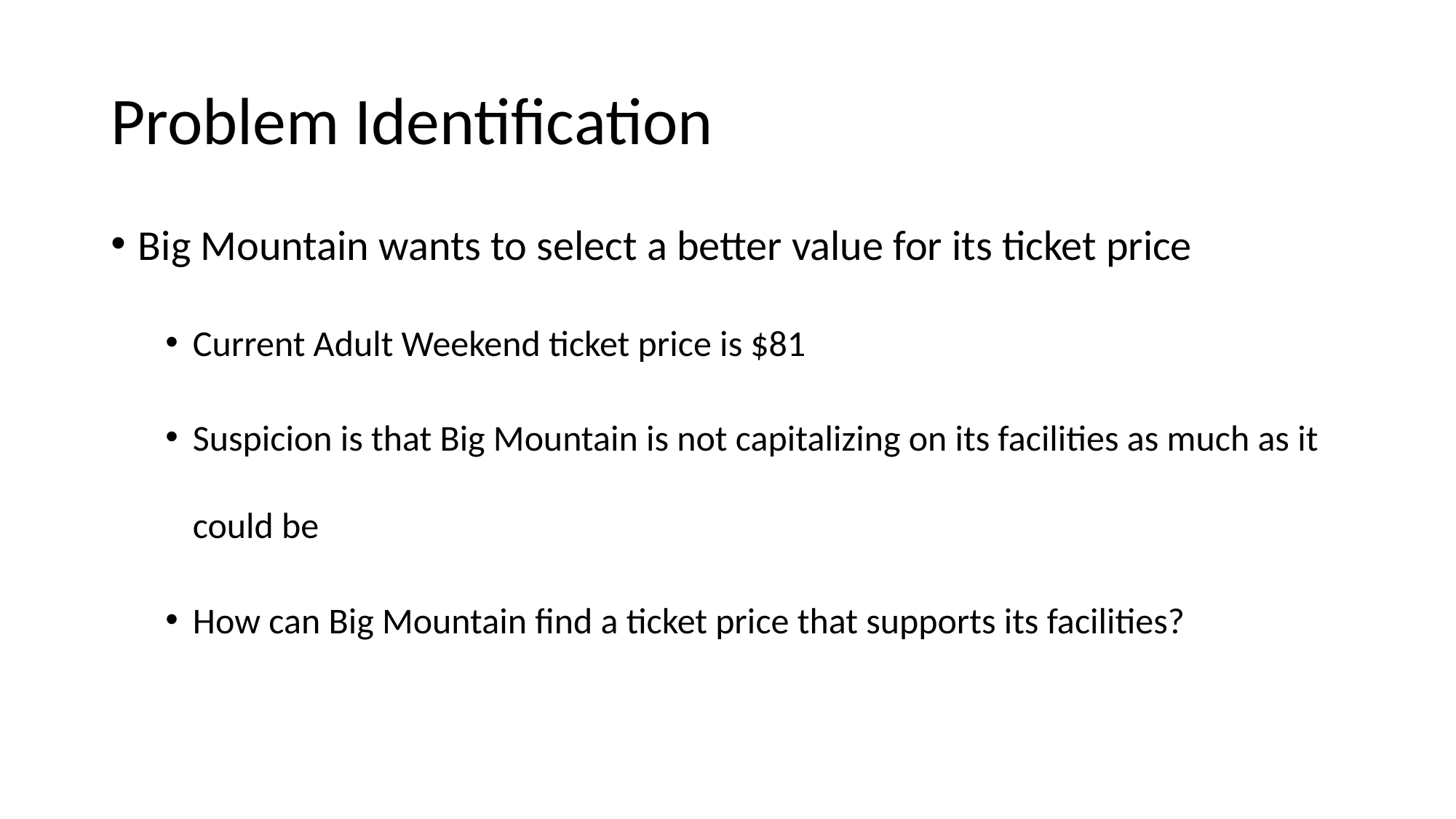

# Problem Identification
Big Mountain wants to select a better value for its ticket price
Current Adult Weekend ticket price is $81
Suspicion is that Big Mountain is not capitalizing on its facilities as much as it could be
How can Big Mountain find a ticket price that supports its facilities?